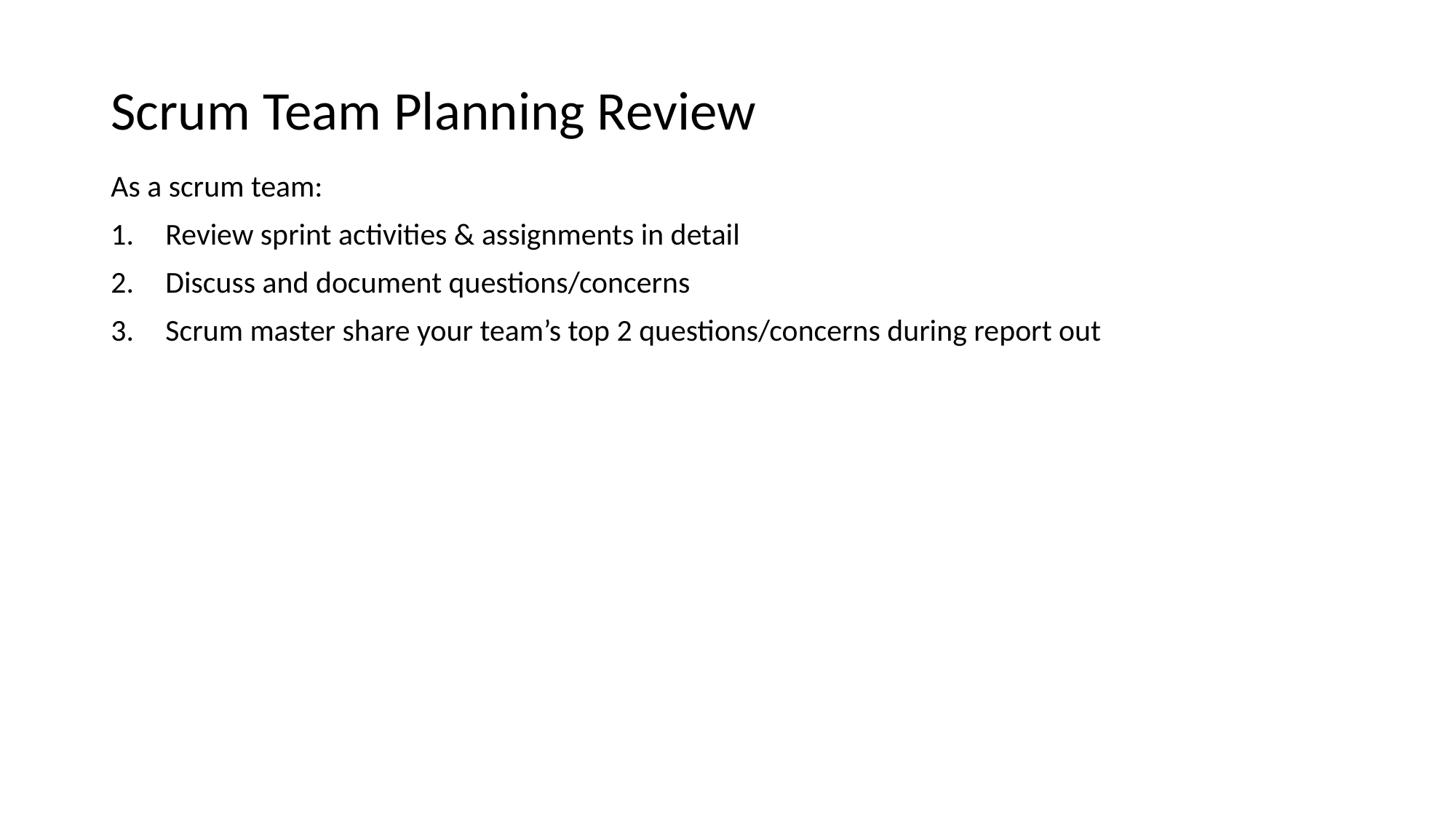

# Scrum Team Planning Review
As a scrum team:
Review sprint activities & assignments in detail
Discuss and document questions/concerns
Scrum master share your team’s top 2 questions/concerns during report out